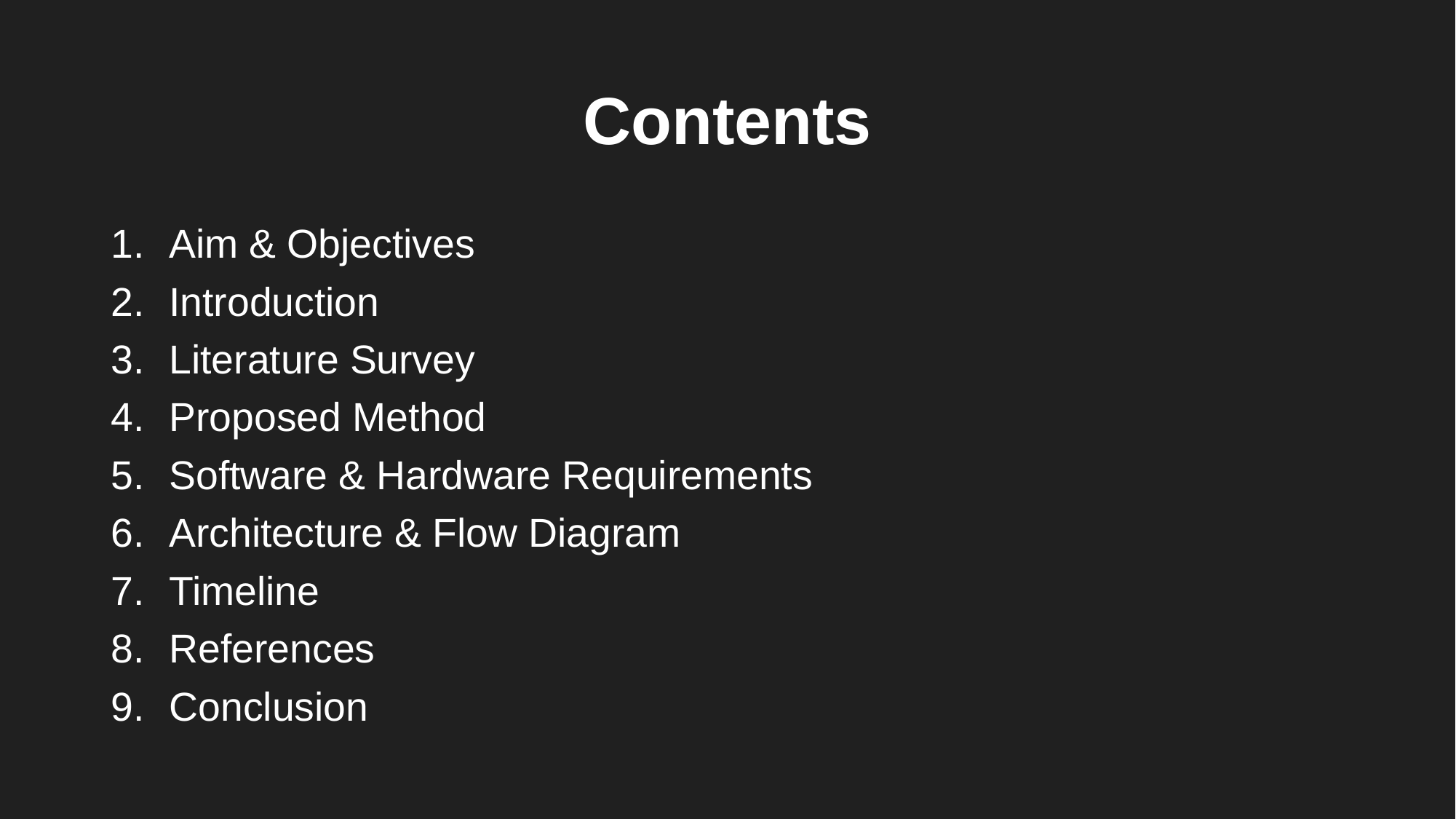

# Contents
Aim & Objectives
Introduction
Literature Survey
Proposed Method
Software & Hardware Requirements
Architecture & Flow Diagram
Timeline
References
Conclusion